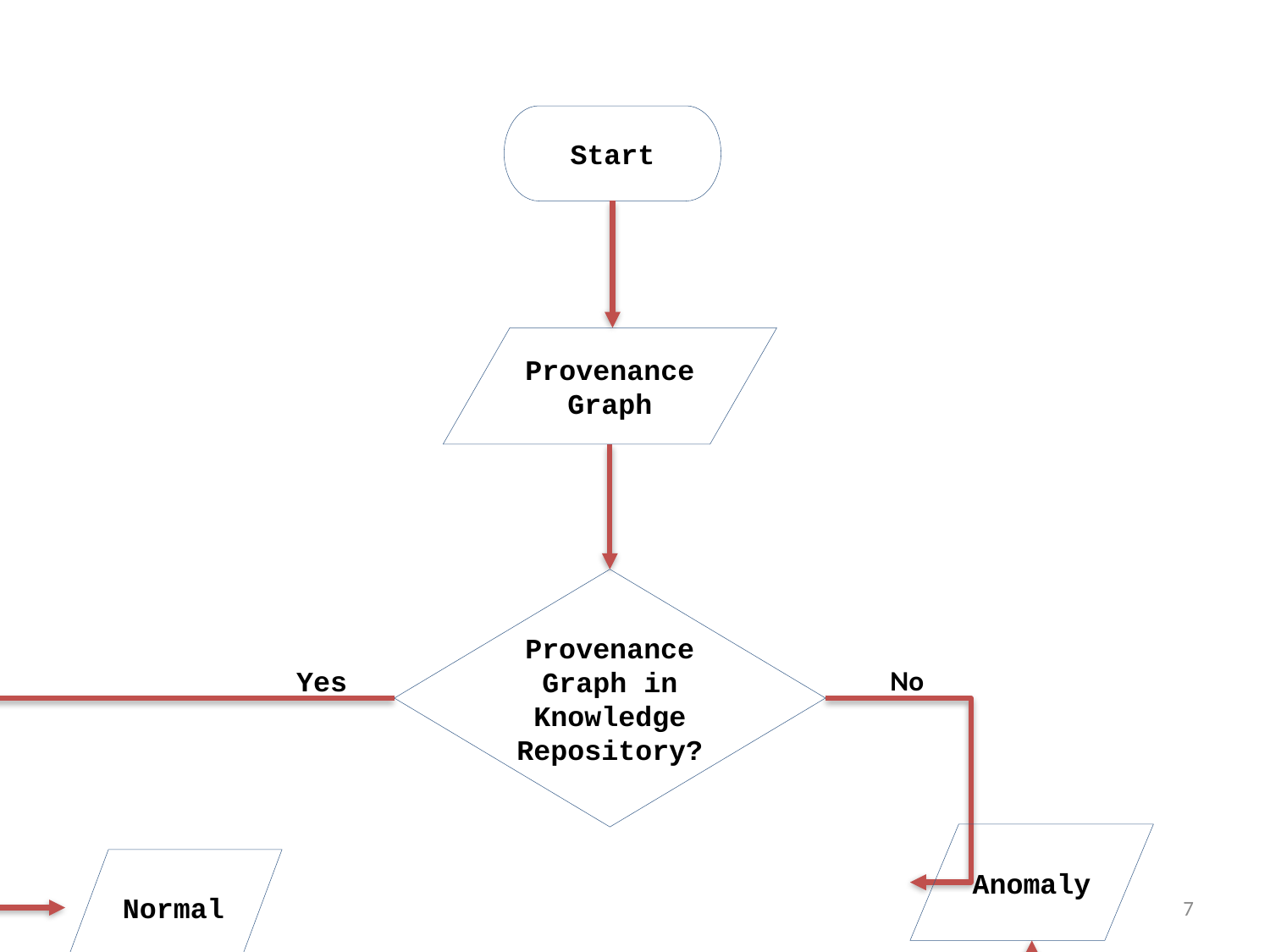

Start
Provenance
Graph
Provenance Graph in Knowledge Repository?
No
Yes
Anomaly
Normal
7
End